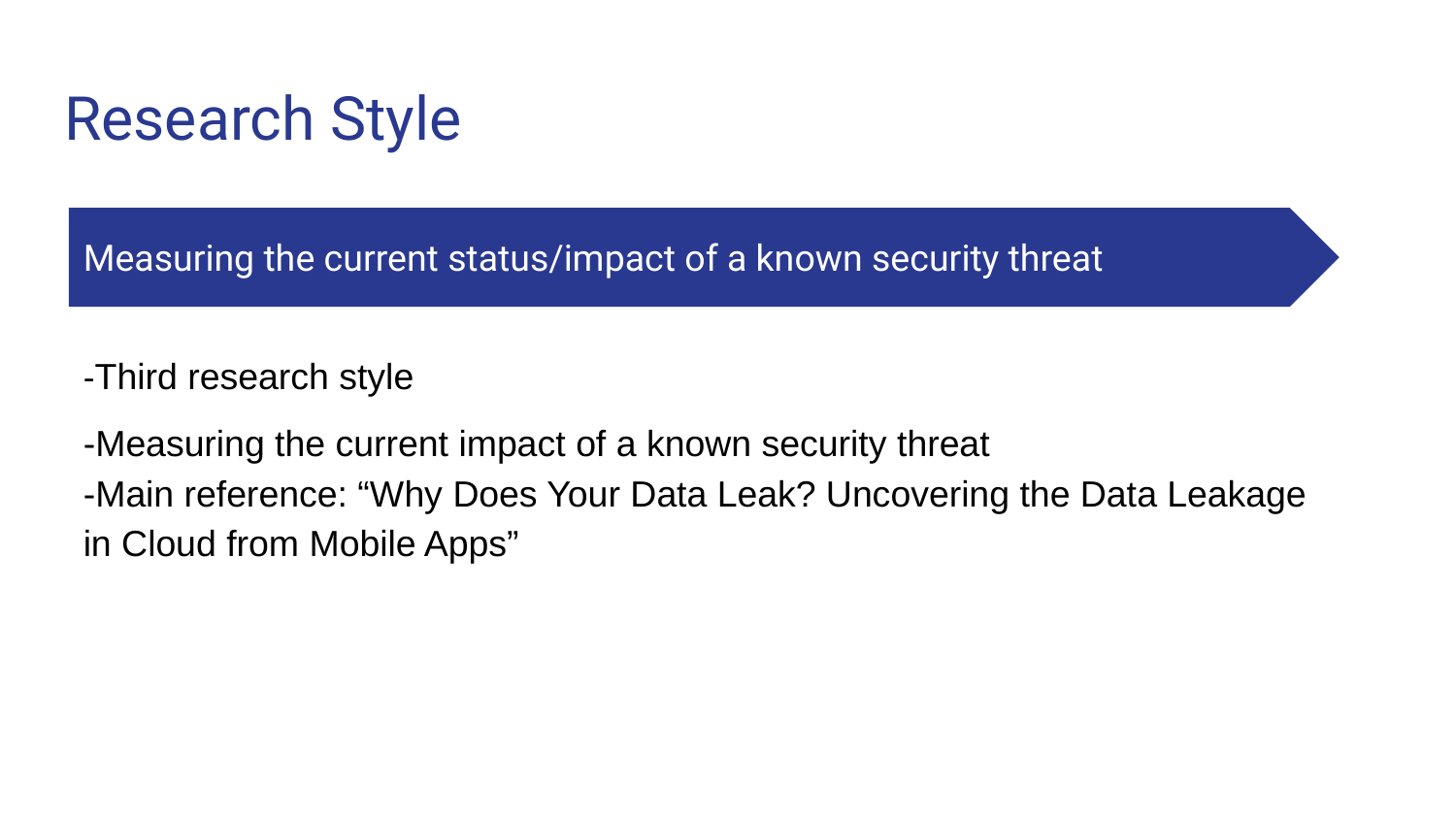

# Research Style

Measuring the current status/impact of a known security threat
-Third research style
-Measuring the current impact of a known security threat
-Main reference: “Why Does Your Data Leak? Uncovering the Data Leakage in Cloud from Mobile Apps”